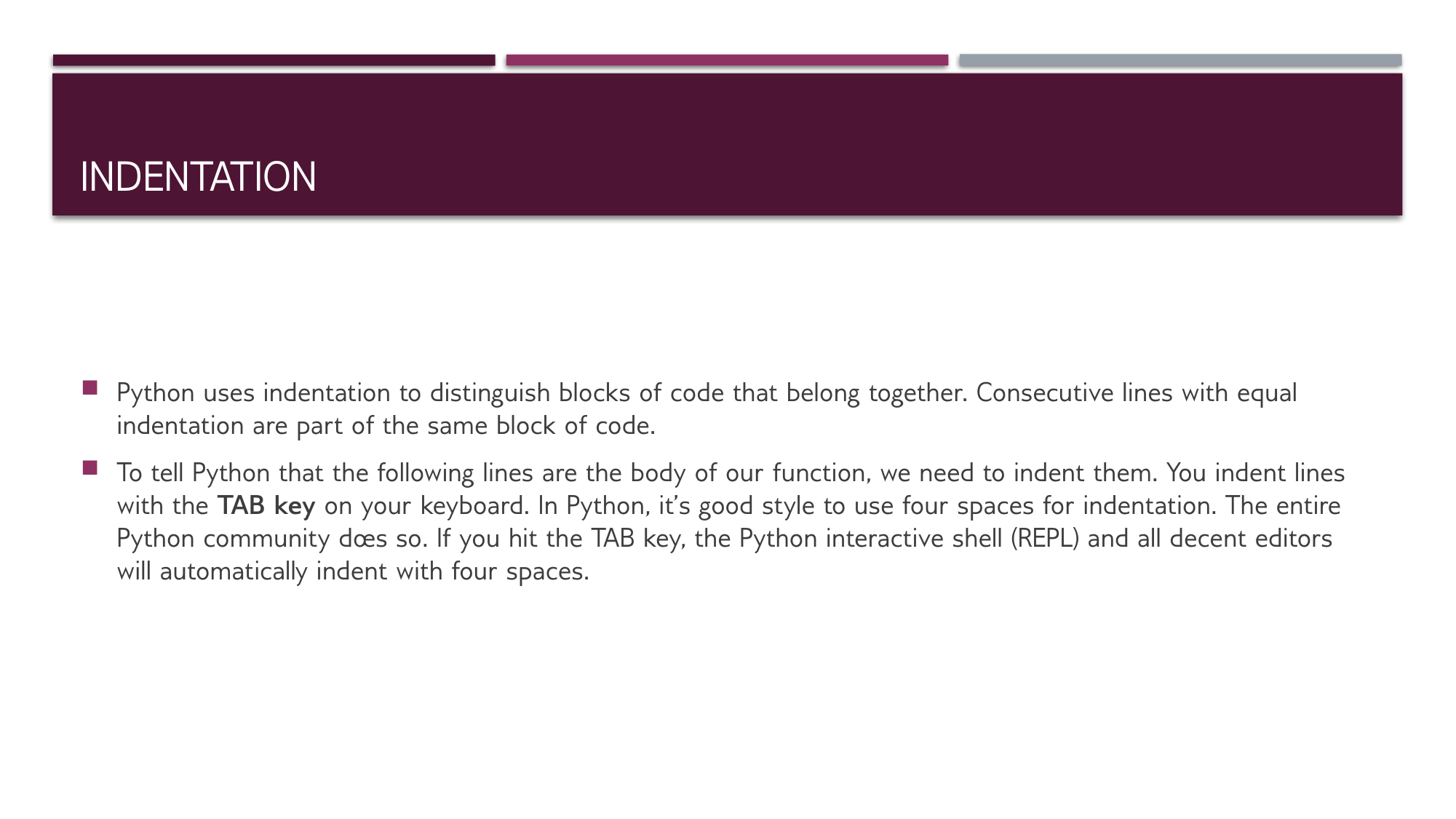

# Indentation
Python uses indentation to distinguish blocks of code that belong together. Consecutive lines with equal indentation are part of the same block of code.
To tell Python that the following lines are the body of our function, we need to indent them. You indent lines with the TAB key on your keyboard. In Python, it’s good style to use four spaces for indentation. The entire Python community does so. If you hit the TAB key, the Python interactive shell (REPL) and all decent editors will automatically indent with four spaces.